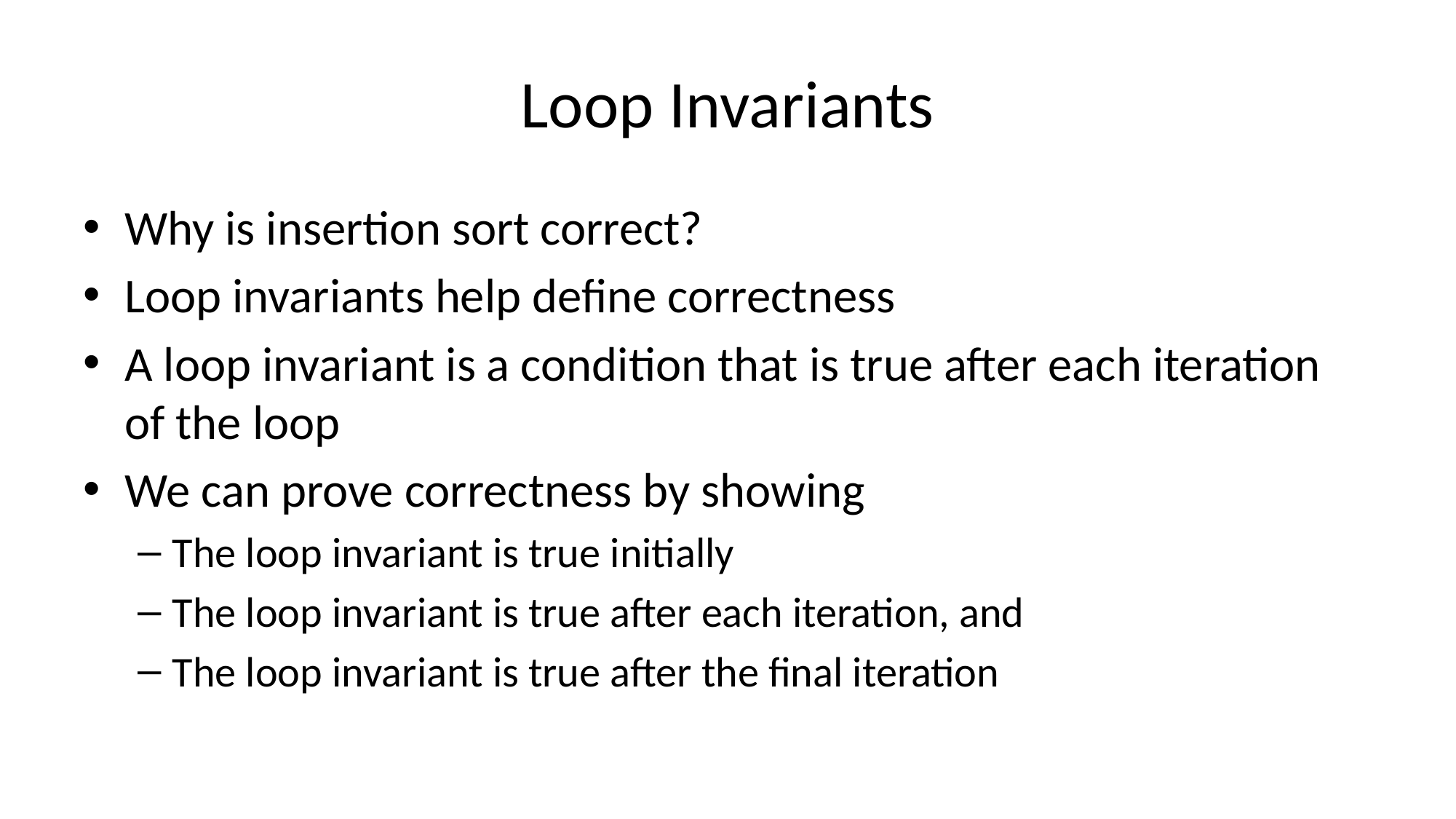

# Loop Invariants
Why is insertion sort correct?
Loop invariants help define correctness
A loop invariant is a condition that is true after each iteration of the loop
We can prove correctness by showing
The loop invariant is true initially
The loop invariant is true after each iteration, and
The loop invariant is true after the final iteration